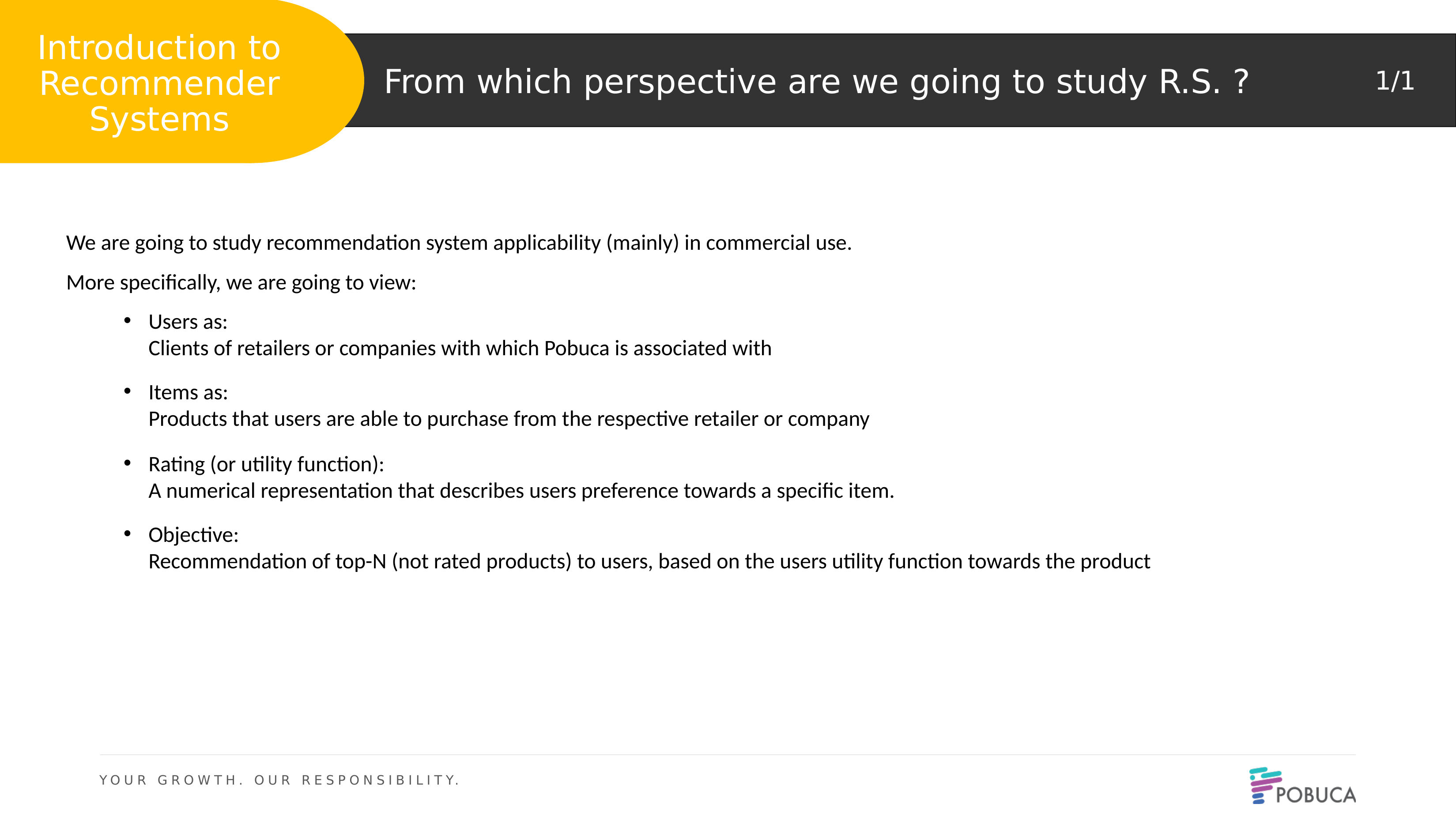

Introduction to Recommender Systems

From which perspective are we going to study R.S. ?
1/1
We are going to study recommendation system applicability (mainly) in commercial use.
More specifically, we are going to view:
Users as:
Clients of retailers or companies with which Pobuca is associated with
Items as:
Products that users are able to purchase from the respective retailer or company
Rating (or utility function):
A numerical representation that describes users preference towards a specific item.
Objective:
Recommendation of top-N (not rated products) to users, based on the users utility function towards the product
2